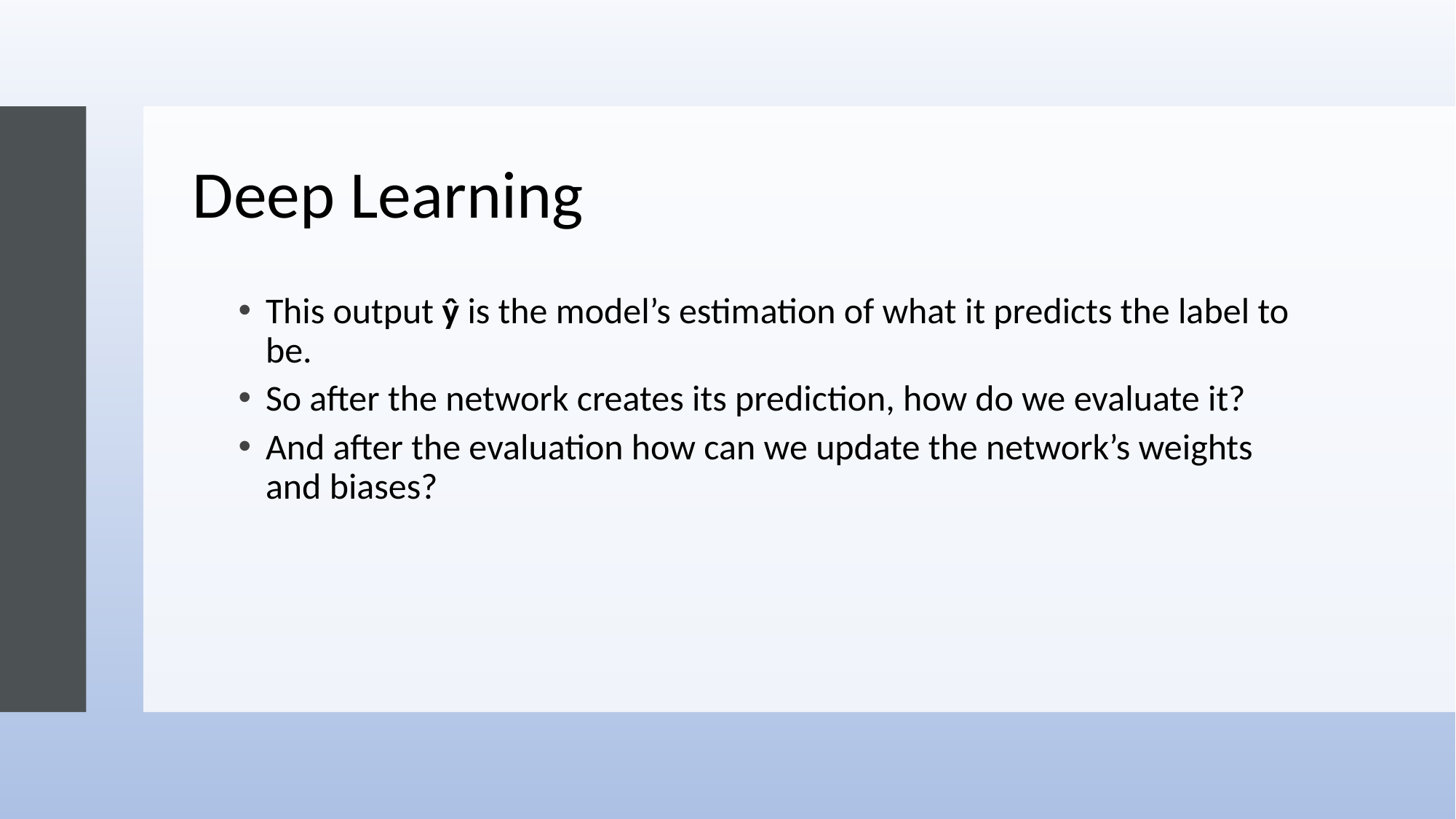

# Deep Learning
This output ŷ is the model’s estimation of what it predicts the label to be.
So after the network creates its prediction, how do we evaluate it?
And after the evaluation how can we update the network’s weights and biases?